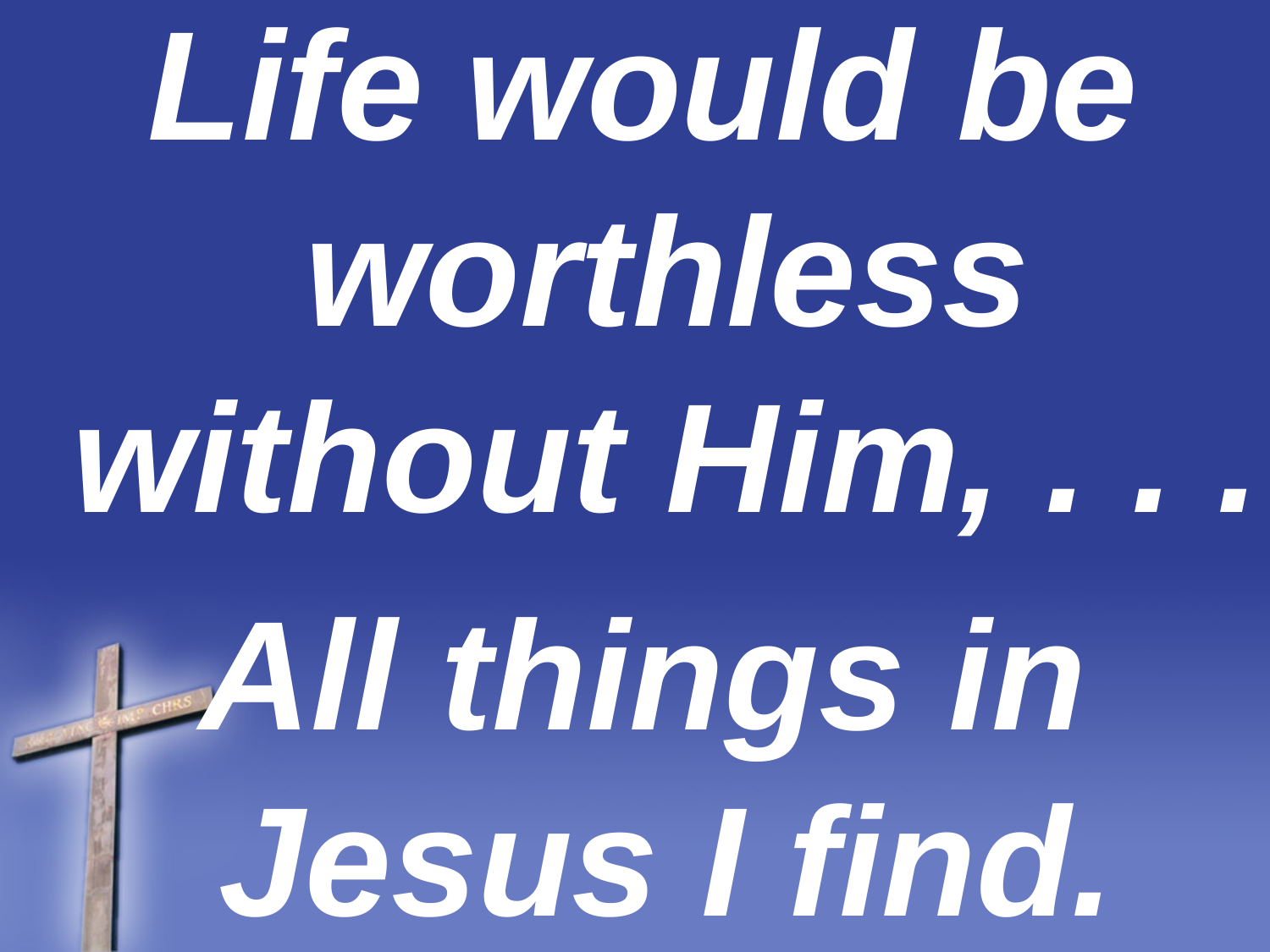

Life would be worthless without Him, . . .
All things in Jesus I find.